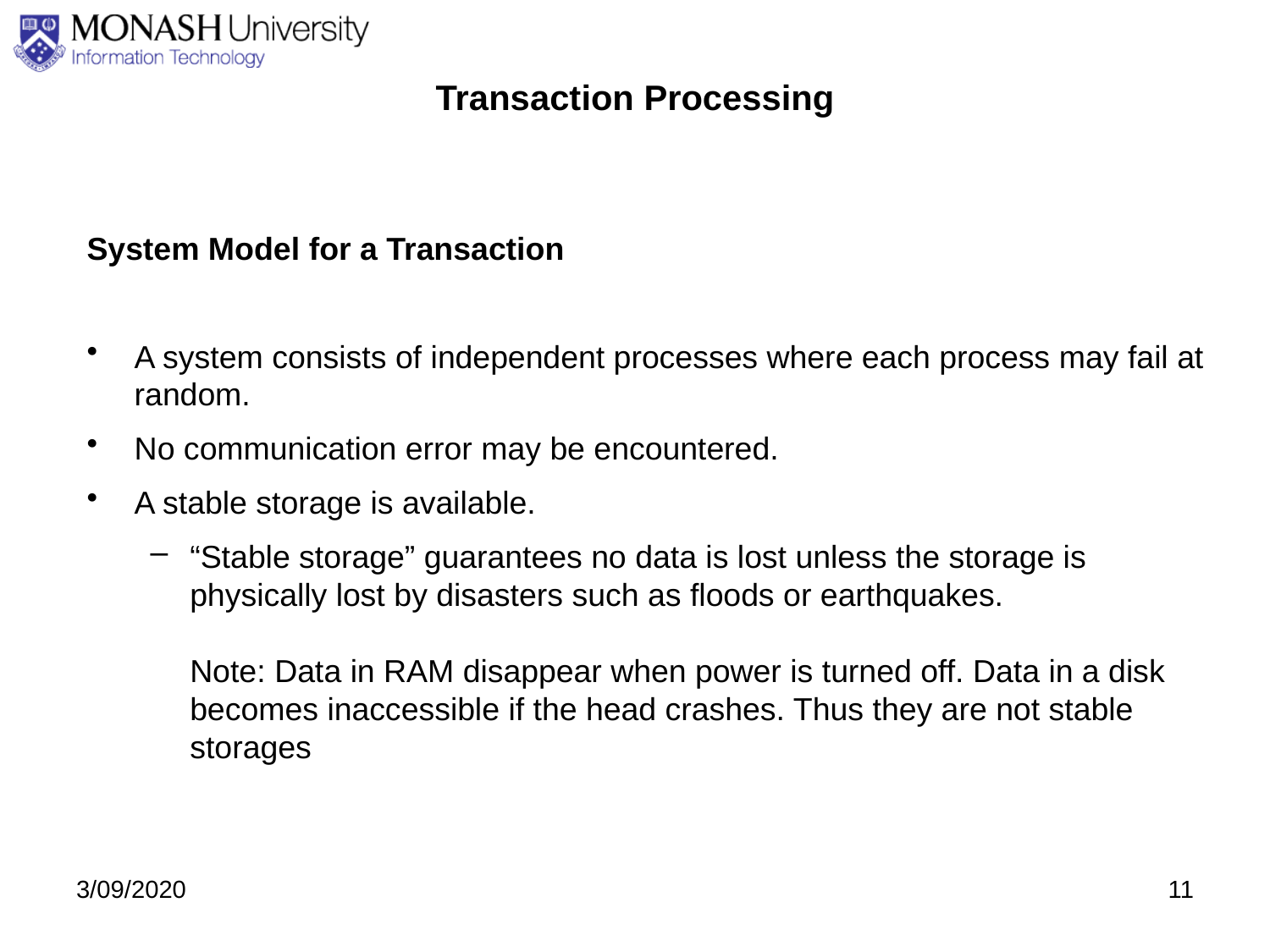

# Transaction Processing
System Model for a Transaction

A system consists of independent processes where each process may fail at random.
No communication error may be encountered.
A stable storage is available.
“Stable storage” guarantees no data is lost unless the storage is physically lost by disasters such as floods or earthquakes.
Note: Data in RAM disappear when power is turned off. Data in a disk becomes inaccessible if the head crashes. Thus they are not stable storages
3/09/2020
11